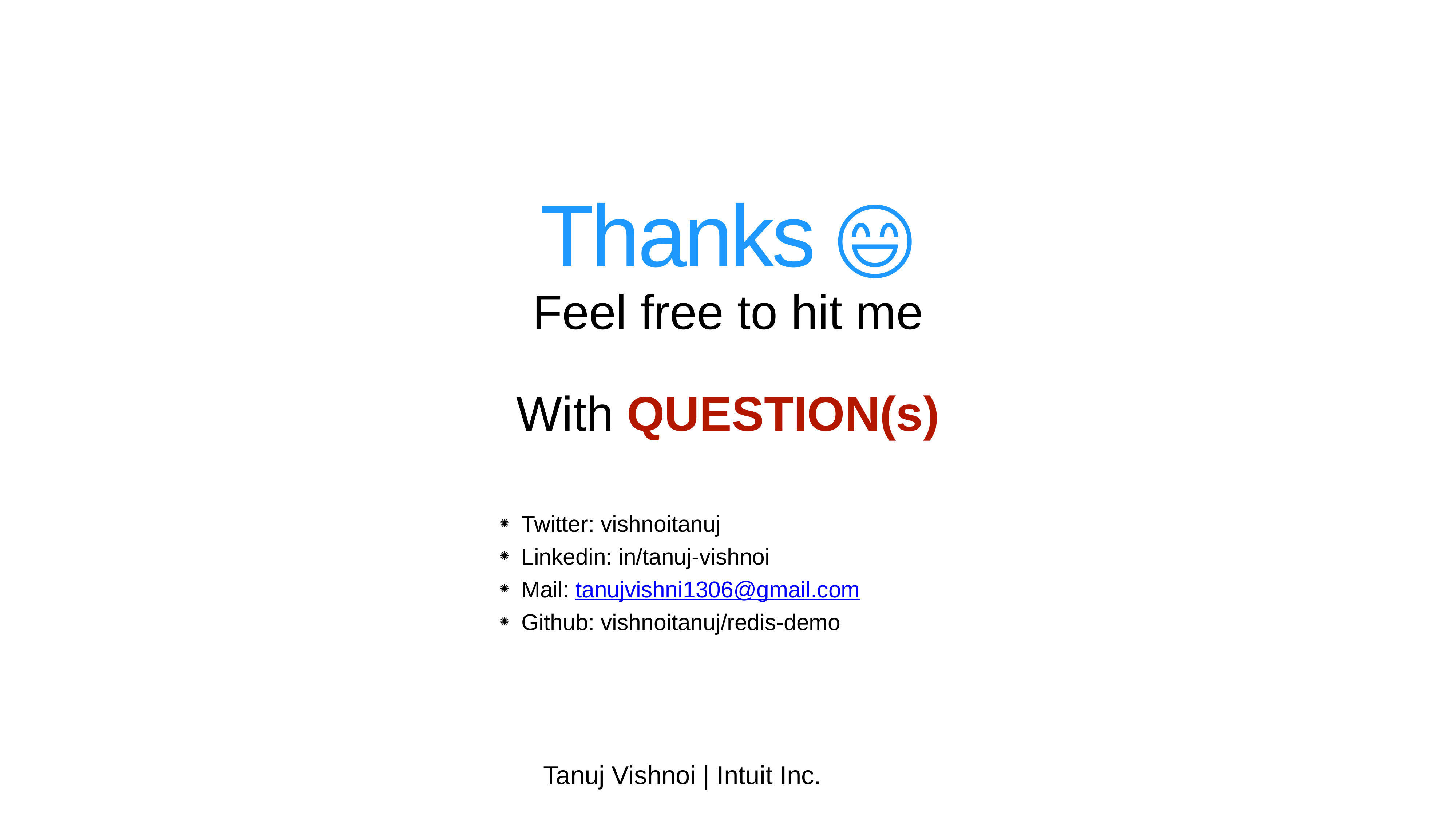

# Thanks 😄
Feel free to hit me
With QUESTION(s)
Twitter: vishnoitanuj
Linkedin: in/tanuj-vishnoi
Mail: tanujvishni1306@gmail.com
Github: vishnoitanuj/redis-demo
Tanuj Vishnoi | Intuit Inc.